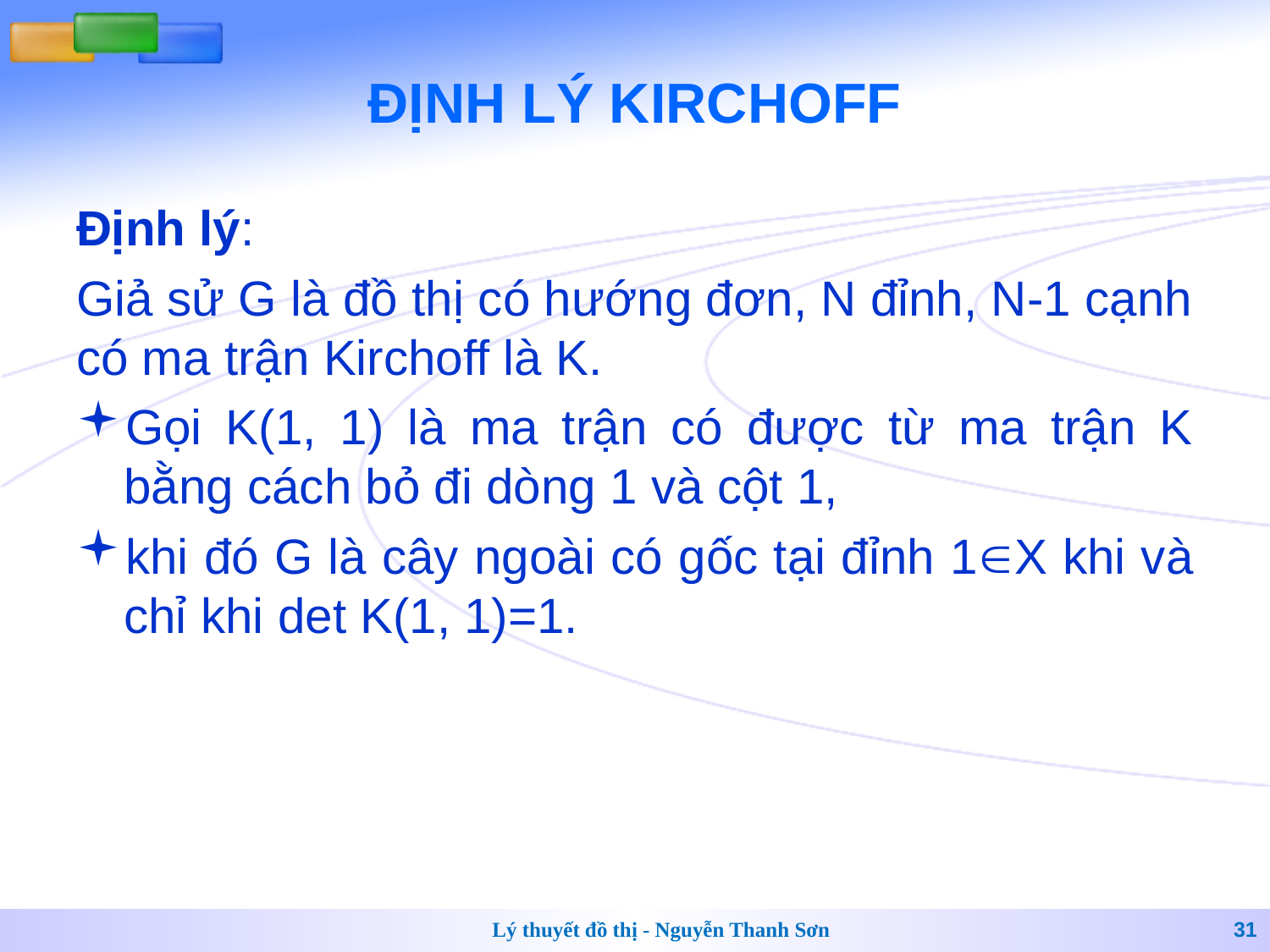

# ĐỊNH LÝ KIRCHOFF
Định lý:
Giả sử G là đồ thị có hướng đơn, N đỉnh, N-1 cạnh có ma trận Kirchoff là K.
Gọi K(1, 1) là ma trận có được từ ma trận K bằng cách bỏ đi dòng 1 và cột 1,
khi đó G là cây ngoài có gốc tại đỉnh 1∈X khi và chỉ khi det K(1, 1)=1.

Lý thuyết đồ thị - Nguyễn Thanh Sơn
31